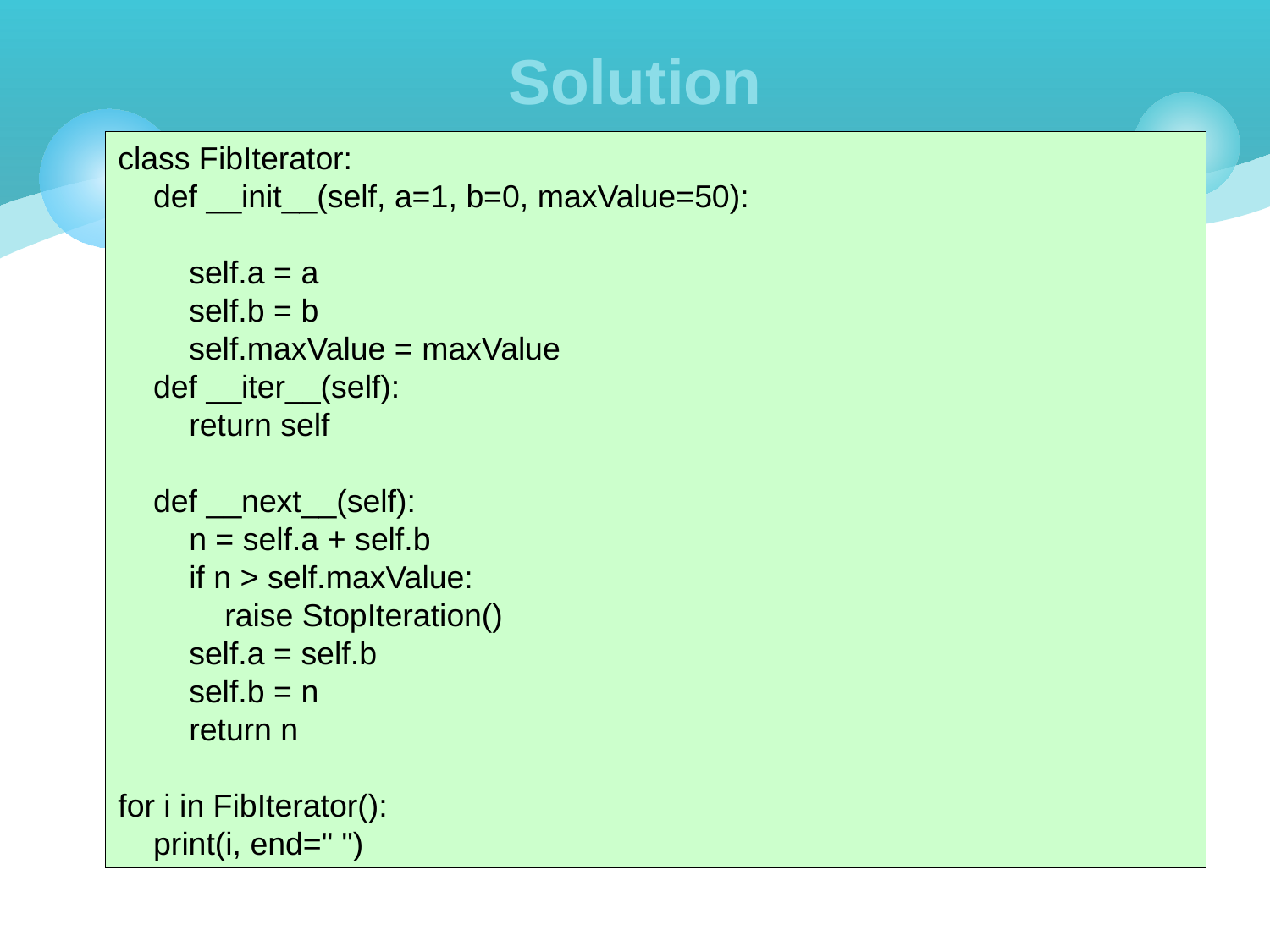

# Solution
class FibIterator:
    def __init__(self, a=1, b=0, maxValue=50):

        self.a = a
        self.b = b
        self.maxValue = maxValue
    def __iter__(self):
        return self

    def __next__(self):
        n = self.a + self.b
        if n > self.maxValue:
            raise StopIteration()
        self.a = self.b
        self.b = n
        return n

for i in FibIterator():
    print(i, end=" ")